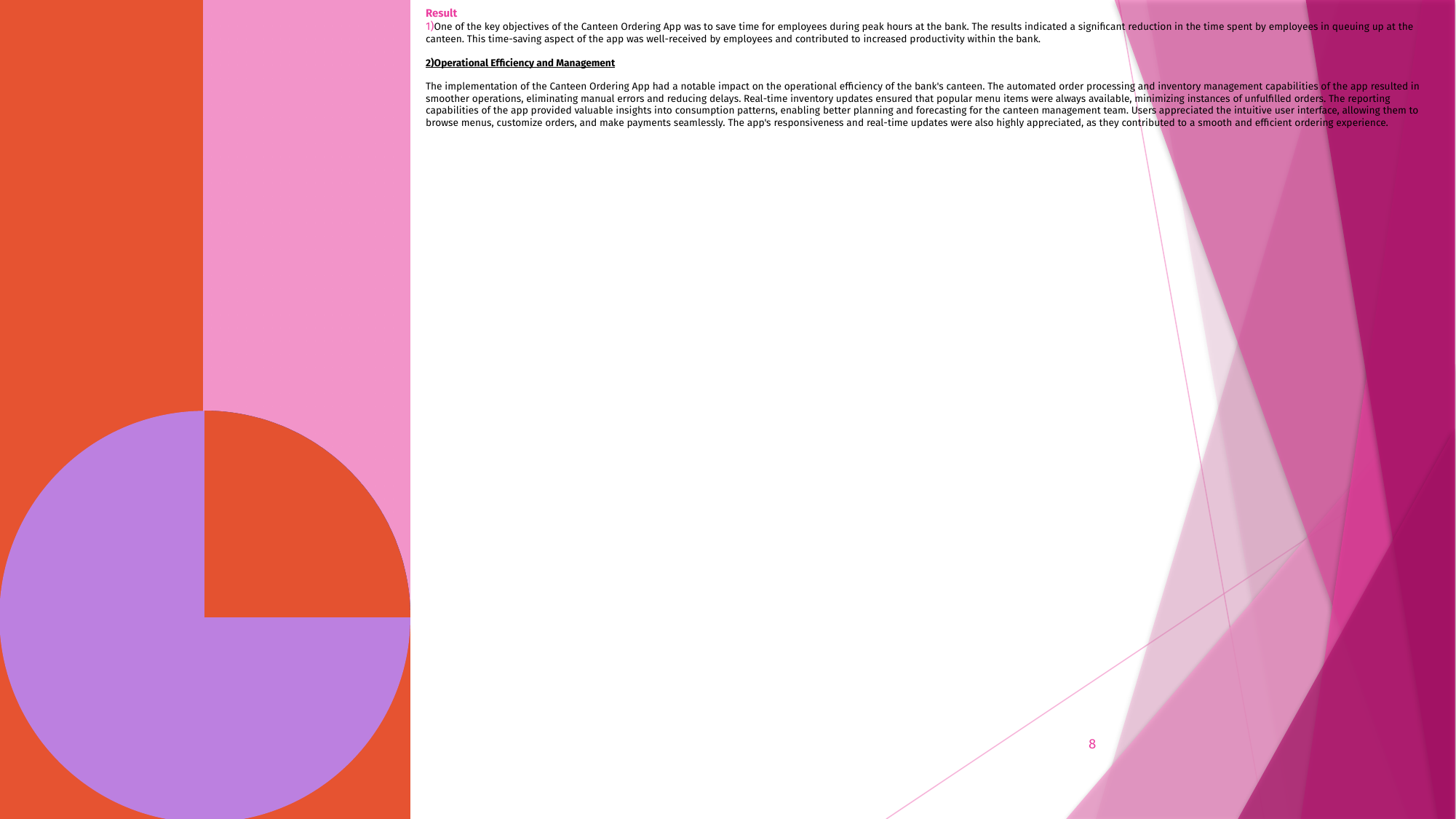

# Result 1)One of the key objectives of the Canteen Ordering App was to save time for employees during peak hours at the bank. The results indicated a significant reduction in the time spent by employees in queuing up at the canteen. This time-saving aspect of the app was well-received by employees and contributed to increased productivity within the bank. 2)Operational Efficiency and Management The implementation of the Canteen Ordering App had a notable impact on the operational efficiency of the bank's canteen. The automated order processing and inventory management capabilities of the app resulted in smoother operations, eliminating manual errors and reducing delays. Real-time inventory updates ensured that popular menu items were always available, minimizing instances of unfulfilled orders. The reporting capabilities of the app provided valuable insights into consumption patterns, enabling better planning and forecasting for the canteen management team. Users appreciated the intuitive user interface, allowing them to browse menus, customize orders, and make payments seamlessly. The app's responsiveness and real-time updates were also highly appreciated, as they contributed to a smooth and efficient ordering experience.
8
The combine result of these models:
For Combine Model: